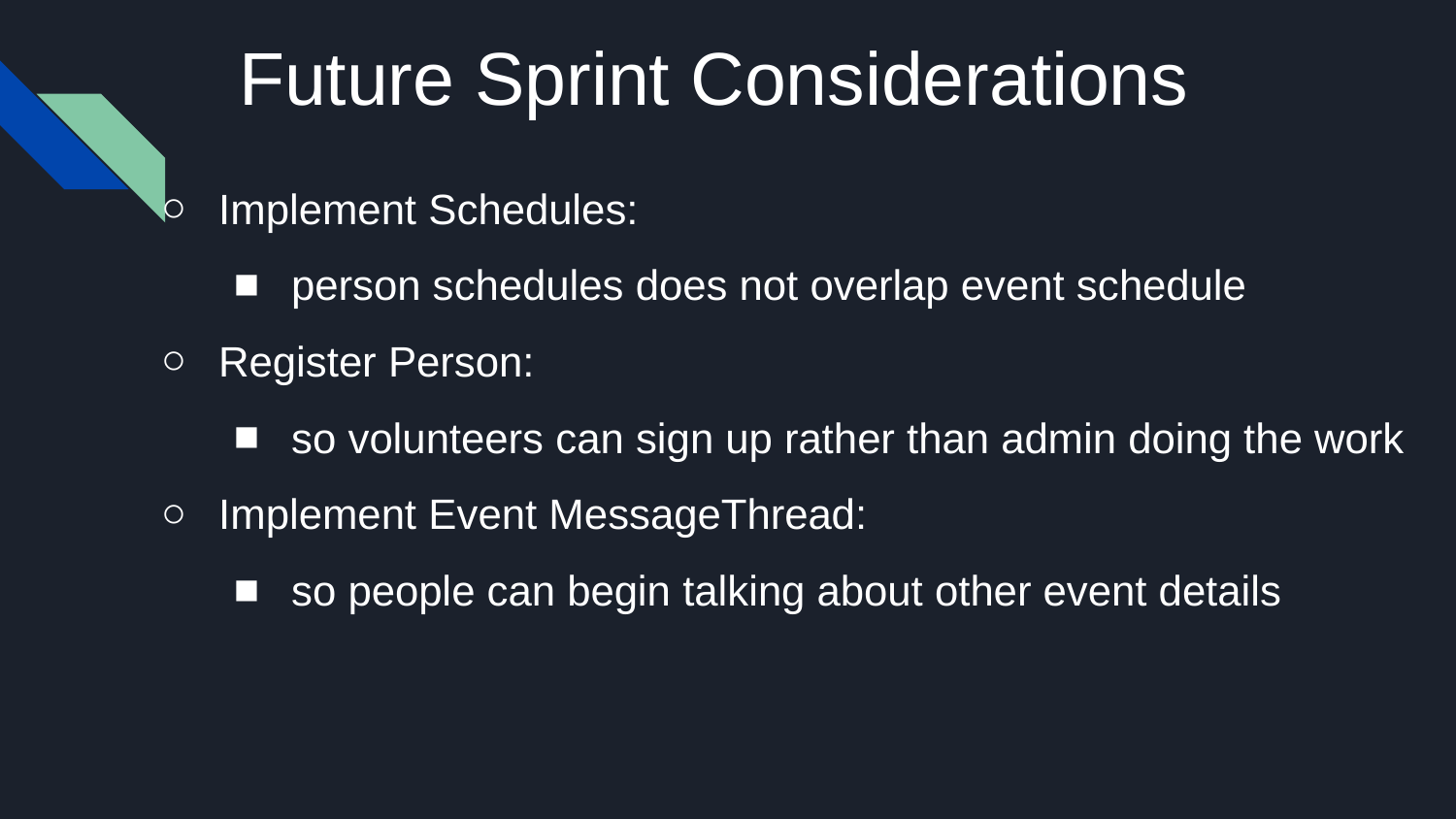

# Future Sprint Considerations

Implement Schedules:
person schedules does not overlap event schedule
Register Person:
so volunteers can sign up rather than admin doing the work
Implement Event MessageThread:
so people can begin talking about other event details